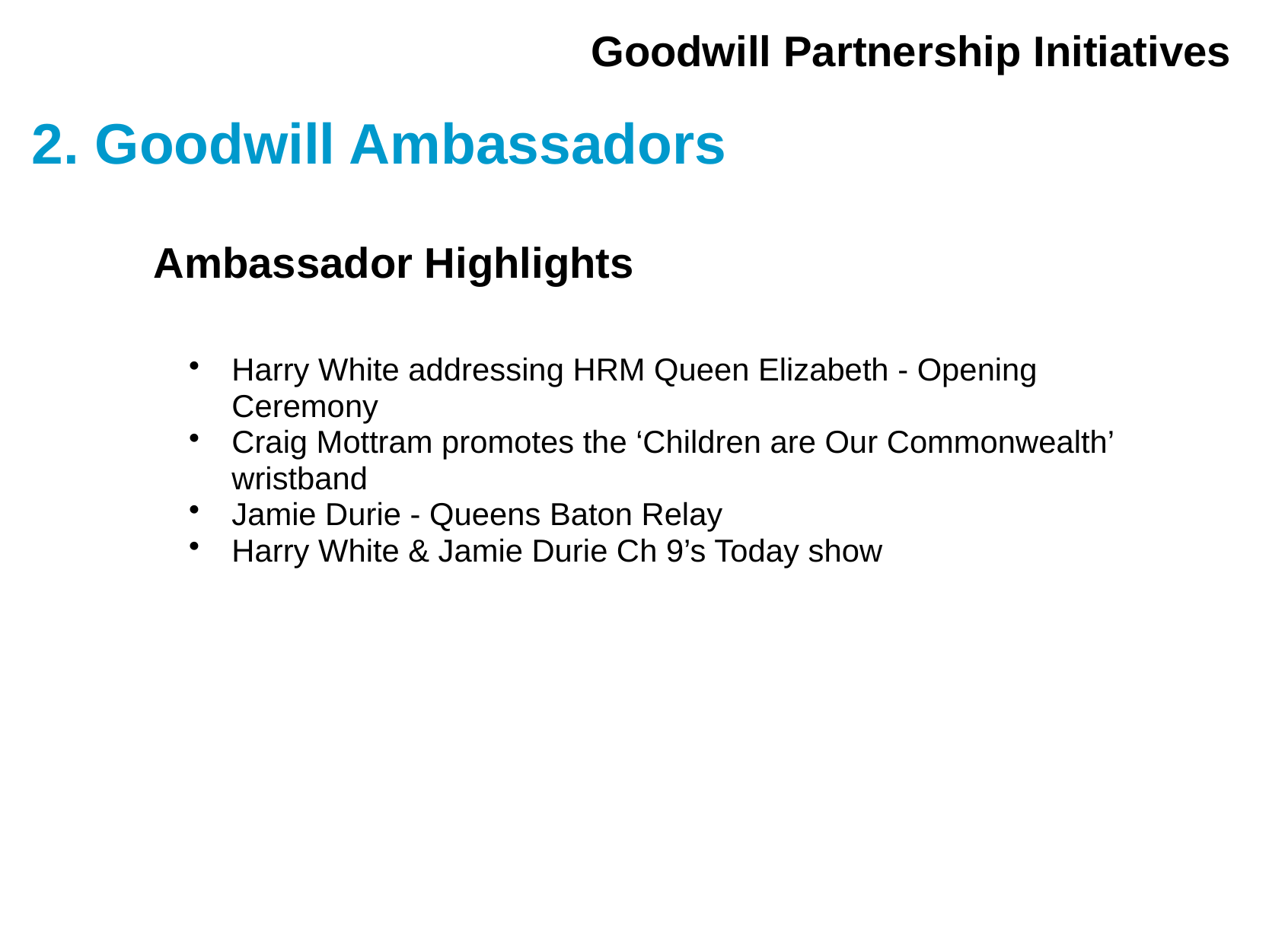

Goodwill Partnership Initiatives
2. Goodwill Ambassadors
Ambassador Highlights
Harry White addressing HRM Queen Elizabeth - Opening Ceremony
Craig Mottram promotes the ‘Children are Our Commonwealth’ wristband
Jamie Durie - Queens Baton Relay
Harry White & Jamie Durie Ch 9’s Today show